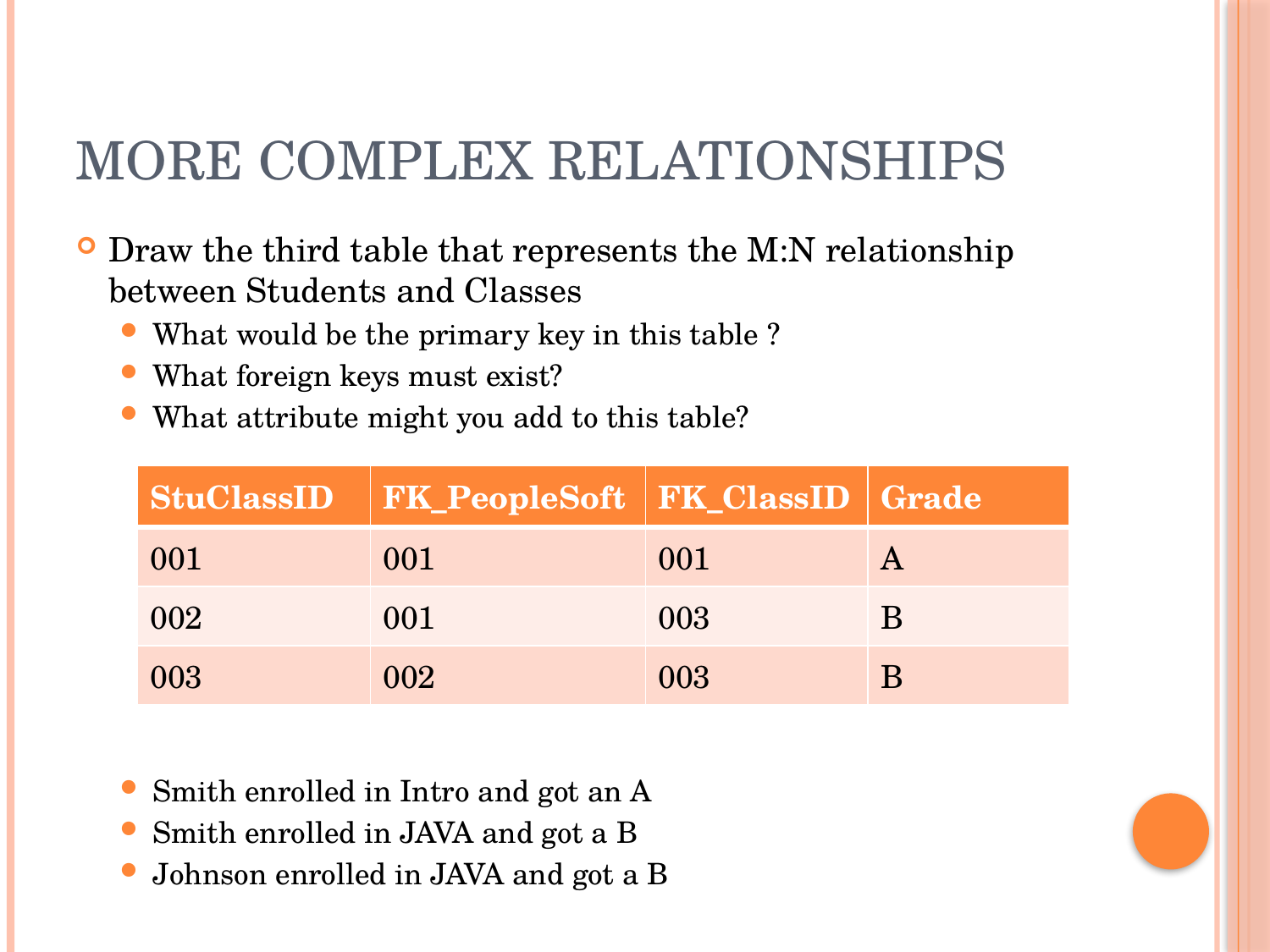

# MORE COMPLEX RELATIONSHIPS
Draw the third table that represents the M:N relationship between Students and Classes
What would be the primary key in this table ?
What foreign keys must exist?
What attribute might you add to this table?

Smith enrolled in Intro and got an A
Smith enrolled in JAVA and got a B
Johnson enrolled in JAVA and got a B

| StuClassID | FK\_PeopleSoft | FK\_ClassID | Grade |
| --- | --- | --- | --- |
| 001 | 001 | 001 | A |
| 002 | 001 | 003 | B |
| 003 | 002 | 003 | B |